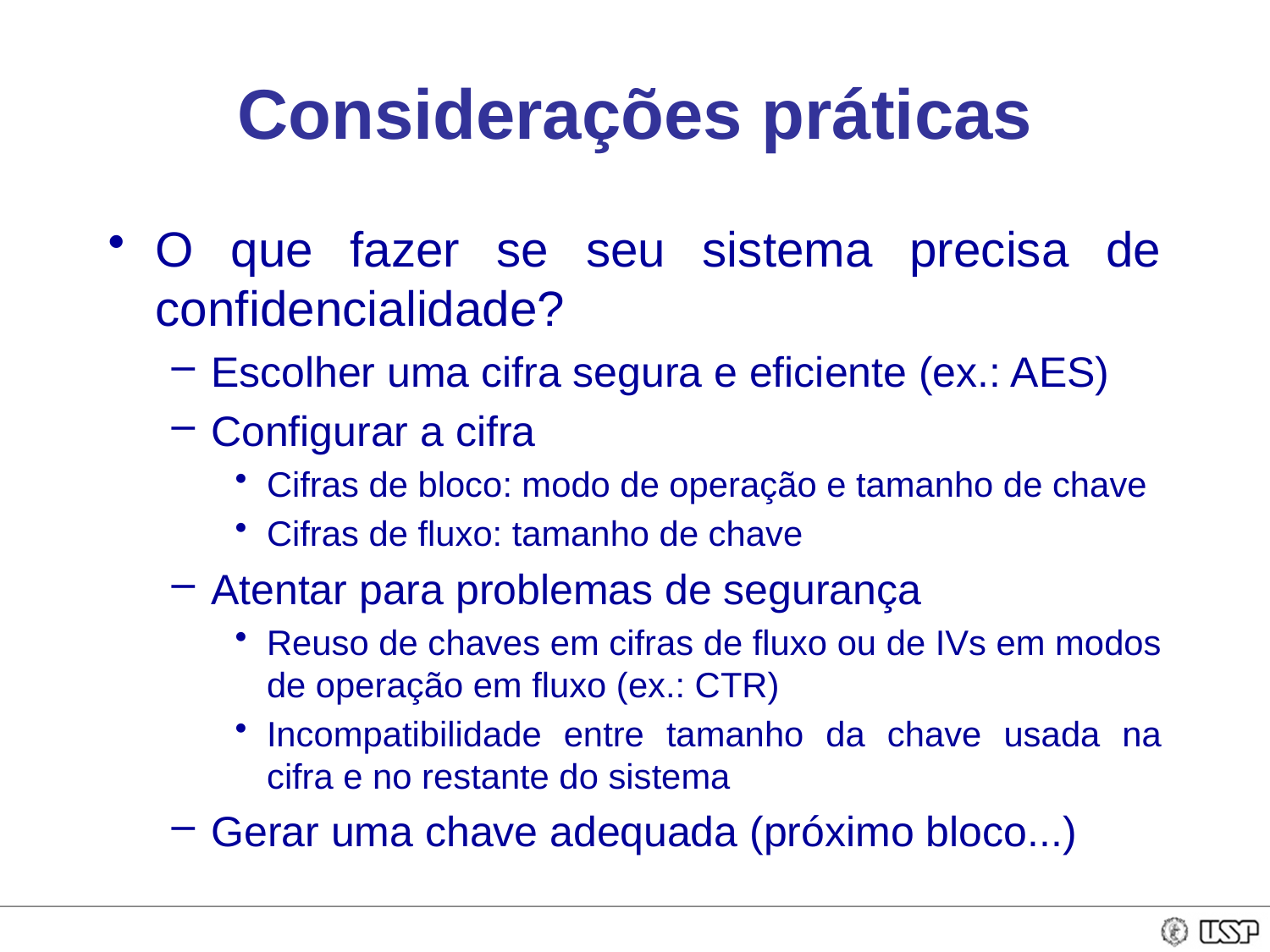

# Considerações práticas
O que fazer se seu sistema precisa de confidencialidade?
Escolher uma cifra segura e eficiente (ex.: AES)
Configurar a cifra
Cifras de bloco: modo de operação e tamanho de chave
Cifras de fluxo: tamanho de chave
Atentar para problemas de segurança
Reuso de chaves em cifras de fluxo ou de IVs em modos de operação em fluxo (ex.: CTR)
Incompatibilidade entre tamanho da chave usada na cifra e no restante do sistema
Gerar uma chave adequada (próximo bloco...)